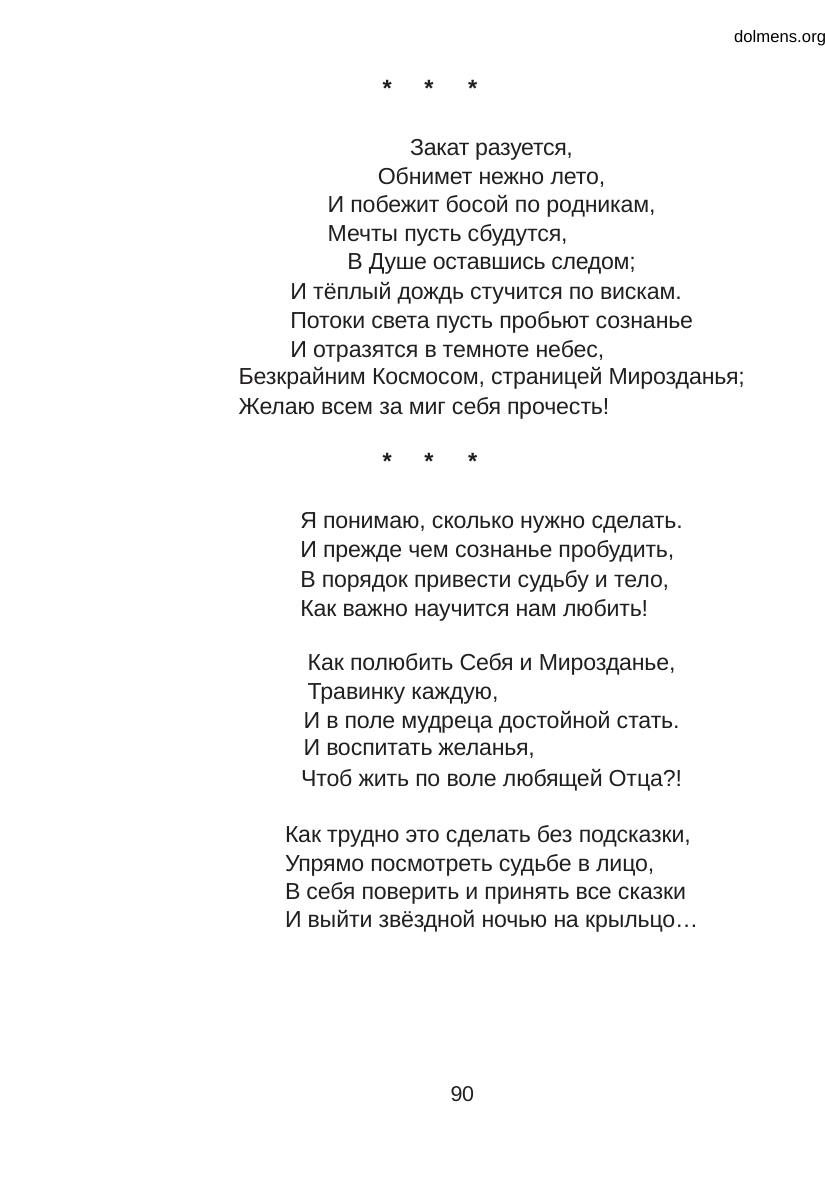

dolmens.org

*

*

*

Закат разуется,

Обнимет нежно лето,

И побежит босой по родникам,
Мечты пусть сбудутся,

В Душе оставшись следом;

И тёплый дождь стучится по вискам.
Потоки света пусть пробьют сознанье
И отразятся в темноте небес,

Безкрайним Космосом, страницей Мирозданья;
Желаю всем за миг себя прочесть!

*

*

*

Я понимаю, сколько нужно сделать.
И прежде чем сознанье пробудить,
В порядок привести судьбу и тело,
Как важно научится нам любить!

Как полюбить Себя и Мирозданье,
Травинку каждую,

И в поле мудреца достойной стать.
И воспитать желанья,

Чтоб жить по воле любящей Отца?!

Как трудно это сделать без подсказки,
Упрямо посмотреть судьбе в лицо,
В себя поверить и принять все сказки
И выйти звёздной ночью на крыльцо…

90